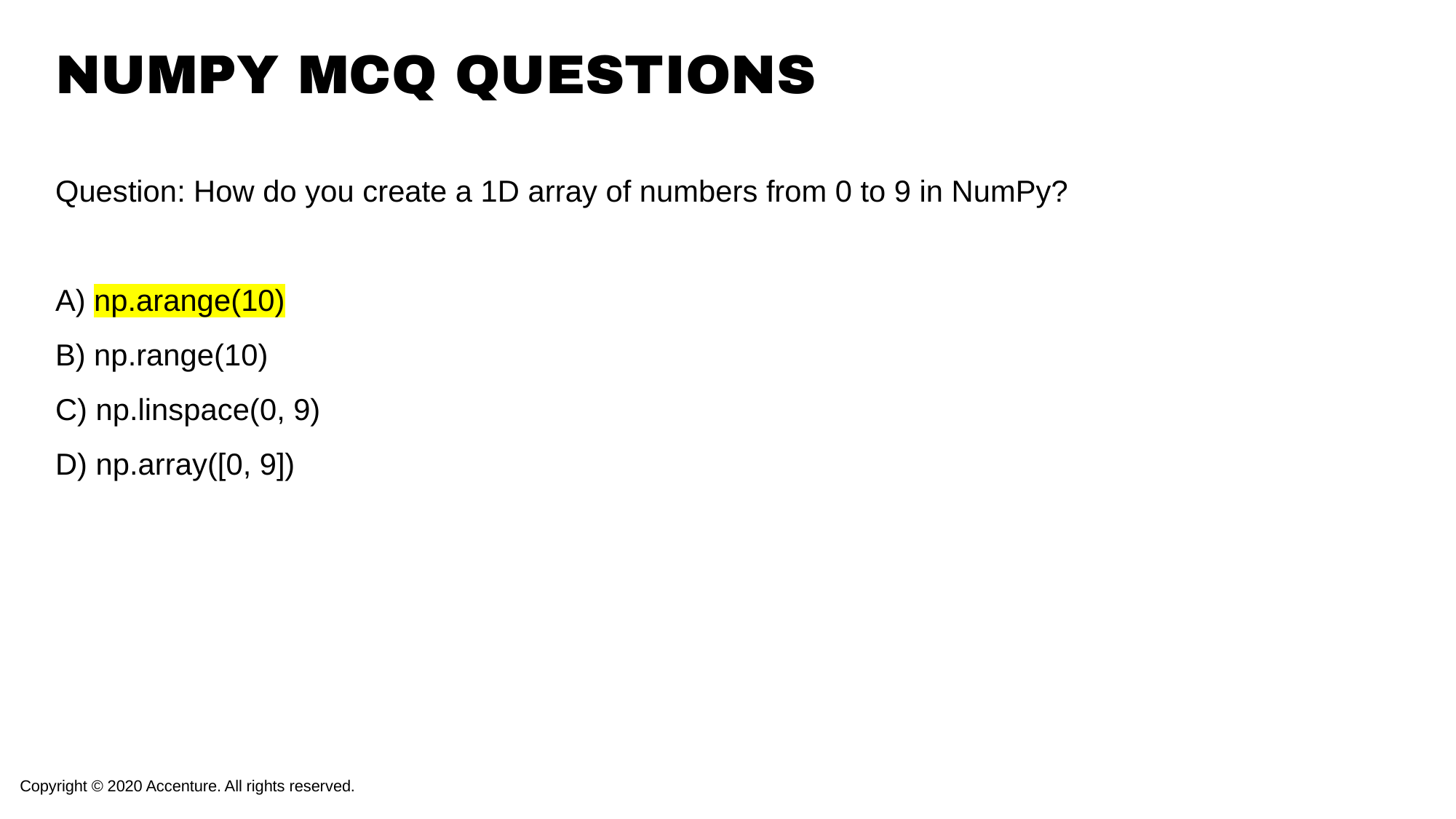

# Numpy mcq questions

Question: How do you create a 1D array of numbers from 0 to 9 in NumPy?

A) np.arange(10)
B) np.range(10)
C) np.linspace(0, 9)
D) np.array([0, 9])